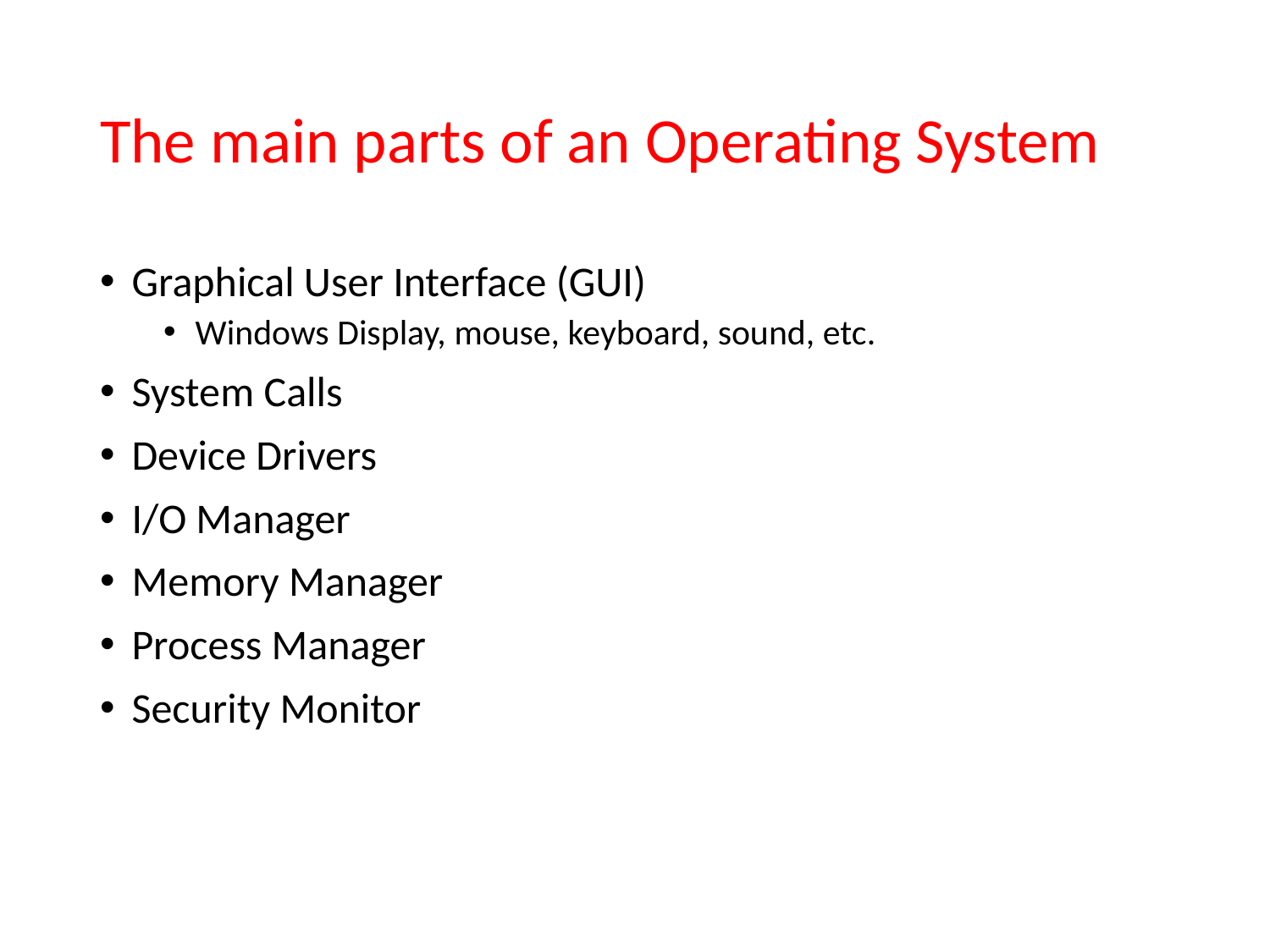

# The main parts of an Operating System
Graphical User Interface (GUI)
Windows Display, mouse, keyboard, sound, etc.
System Calls
Device Drivers
I/O Manager
Memory Manager
Process Manager
Security Monitor